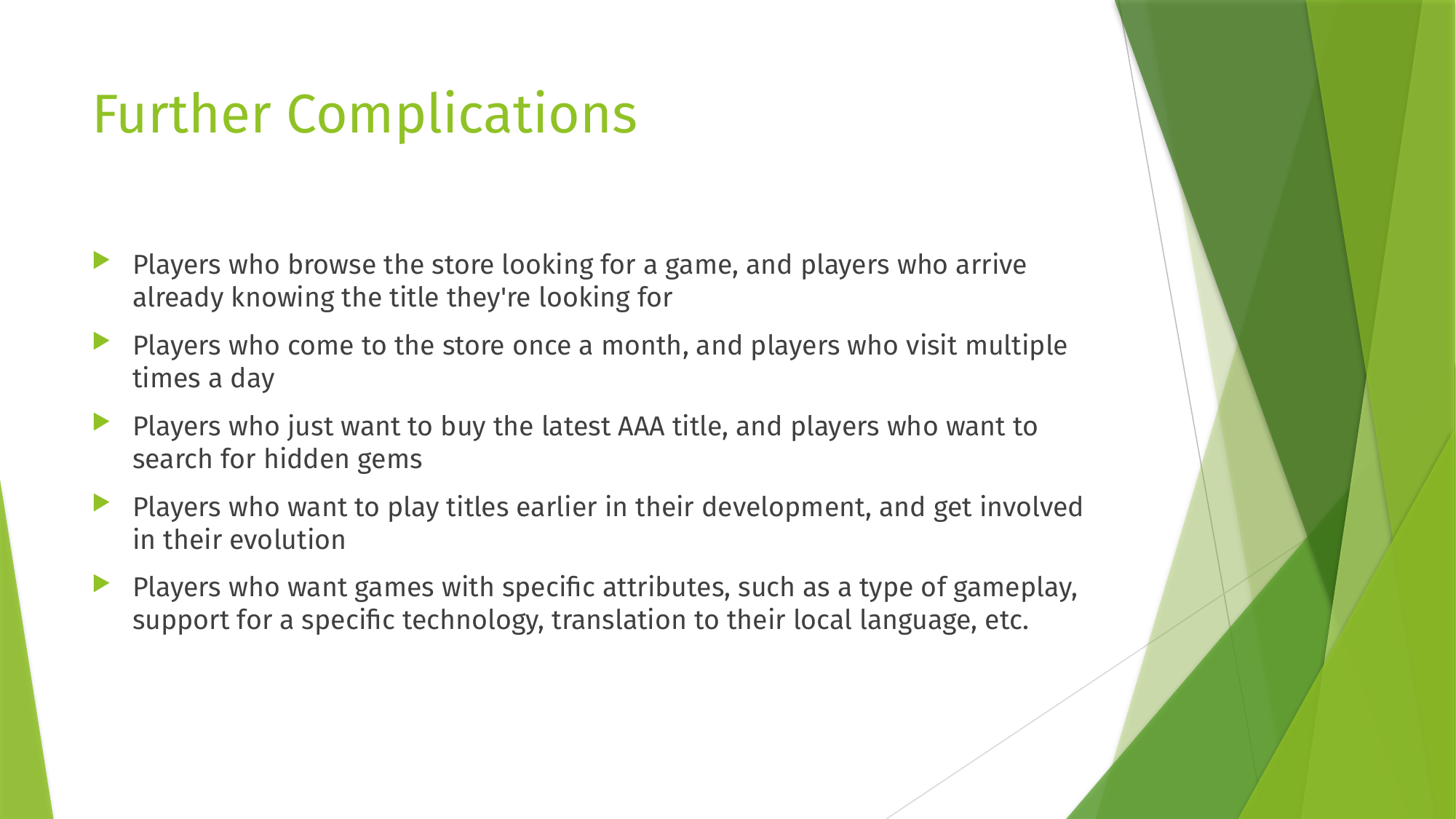

# Further Complications
Players who browse the store looking for a game, and players who arrive already knowing the title they're looking for
Players who come to the store once a month, and players who visit multiple times a day
Players who just want to buy the latest AAA title, and players who want to search for hidden gems
Players who want to play titles earlier in their development, and get involved in their evolution
Players who want games with specific attributes, such as a type of gameplay, support for a specific technology, translation to their local language, etc.